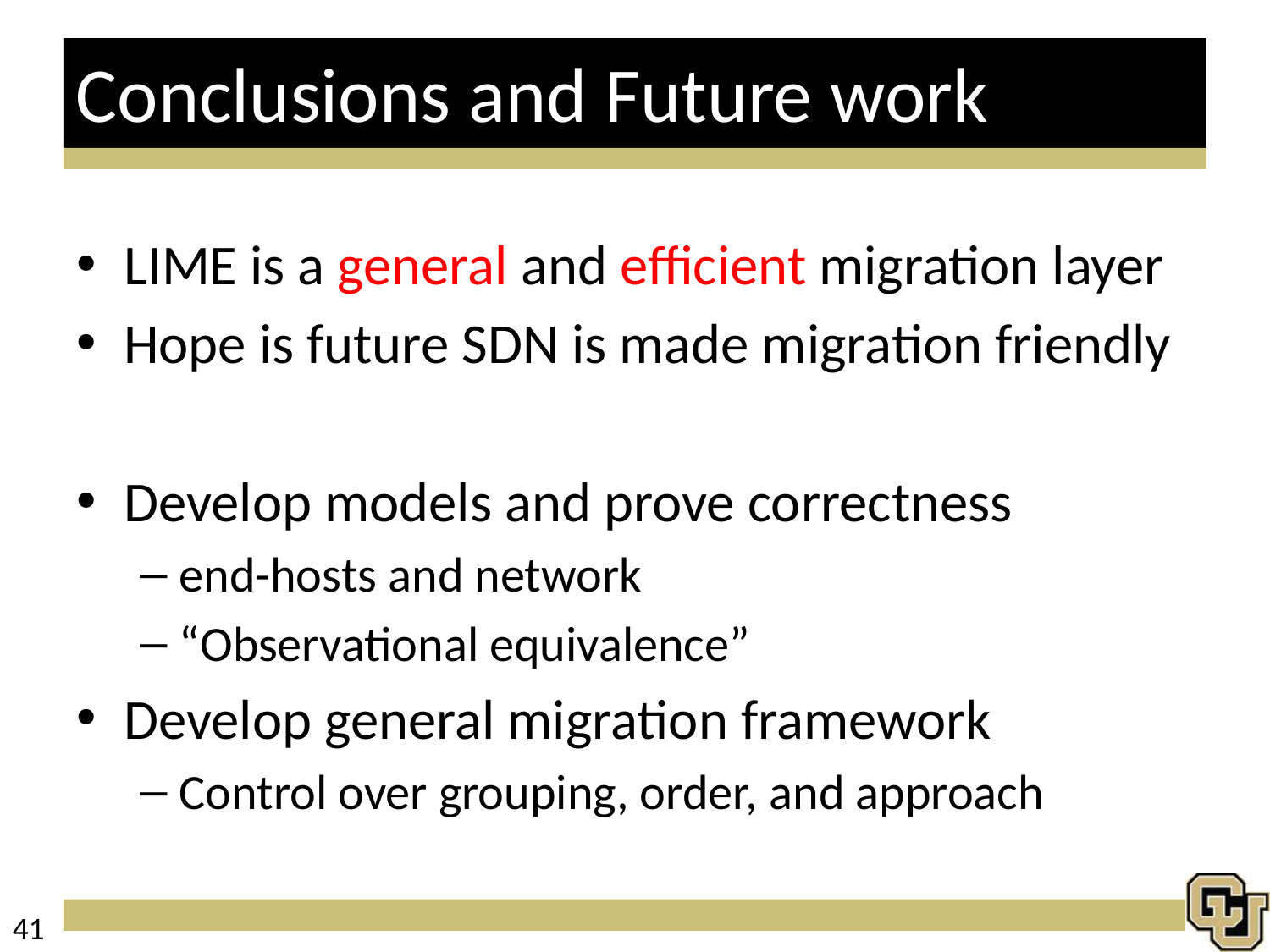

# Conclusions and Future work
LIME is a general and efficient migration layer
Hope is future SDN is made migration friendly

Develop models and prove correctness
end-hosts and network
“Observational equivalence”
Develop general migration framework
Control over grouping, order, and approach

41